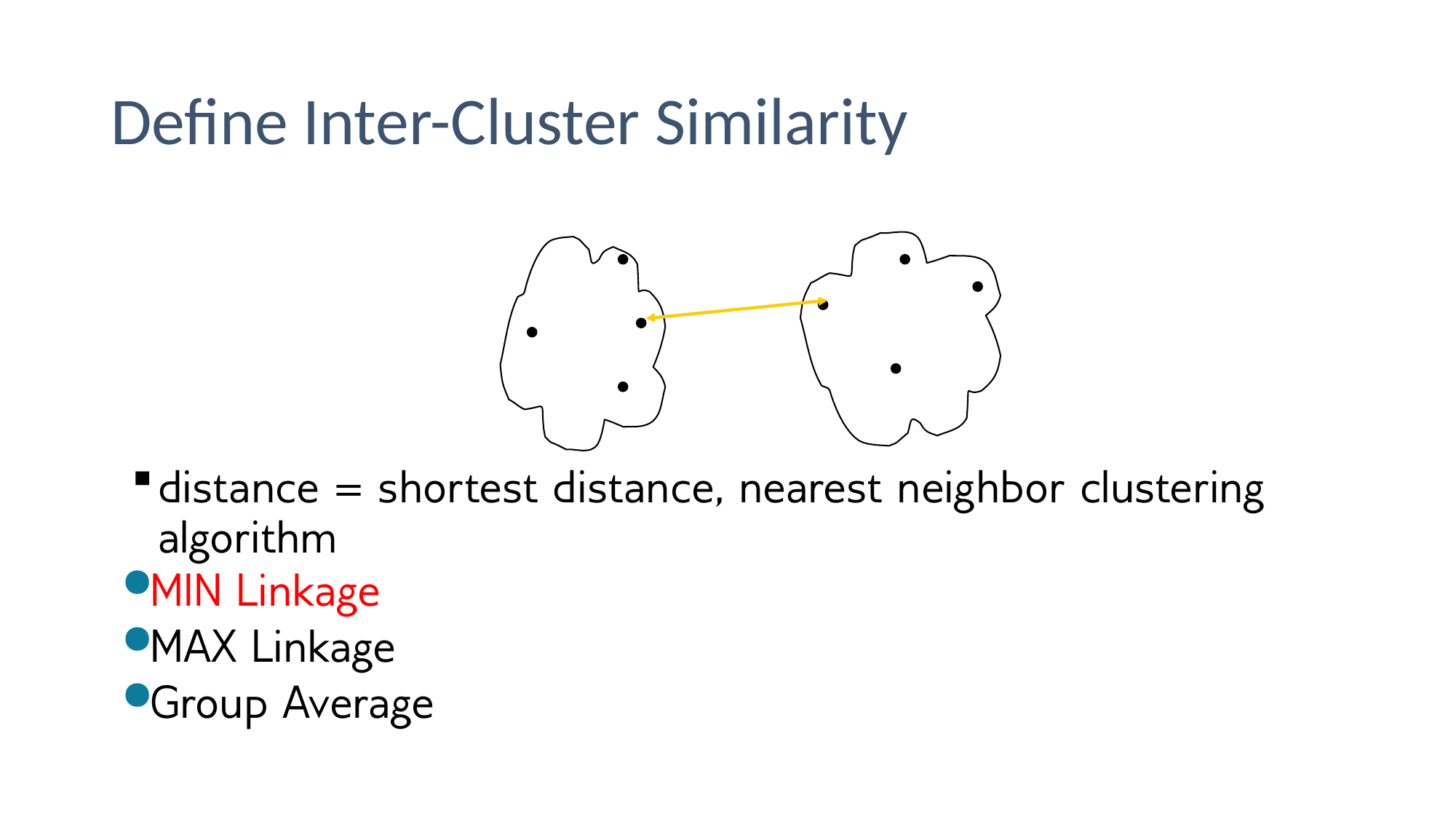

# Define Inter-Cluster Similarity

distance = shortest distance, nearest neighbor clustering algorithm
MIN Linkage
MAX Linkage
Group Average